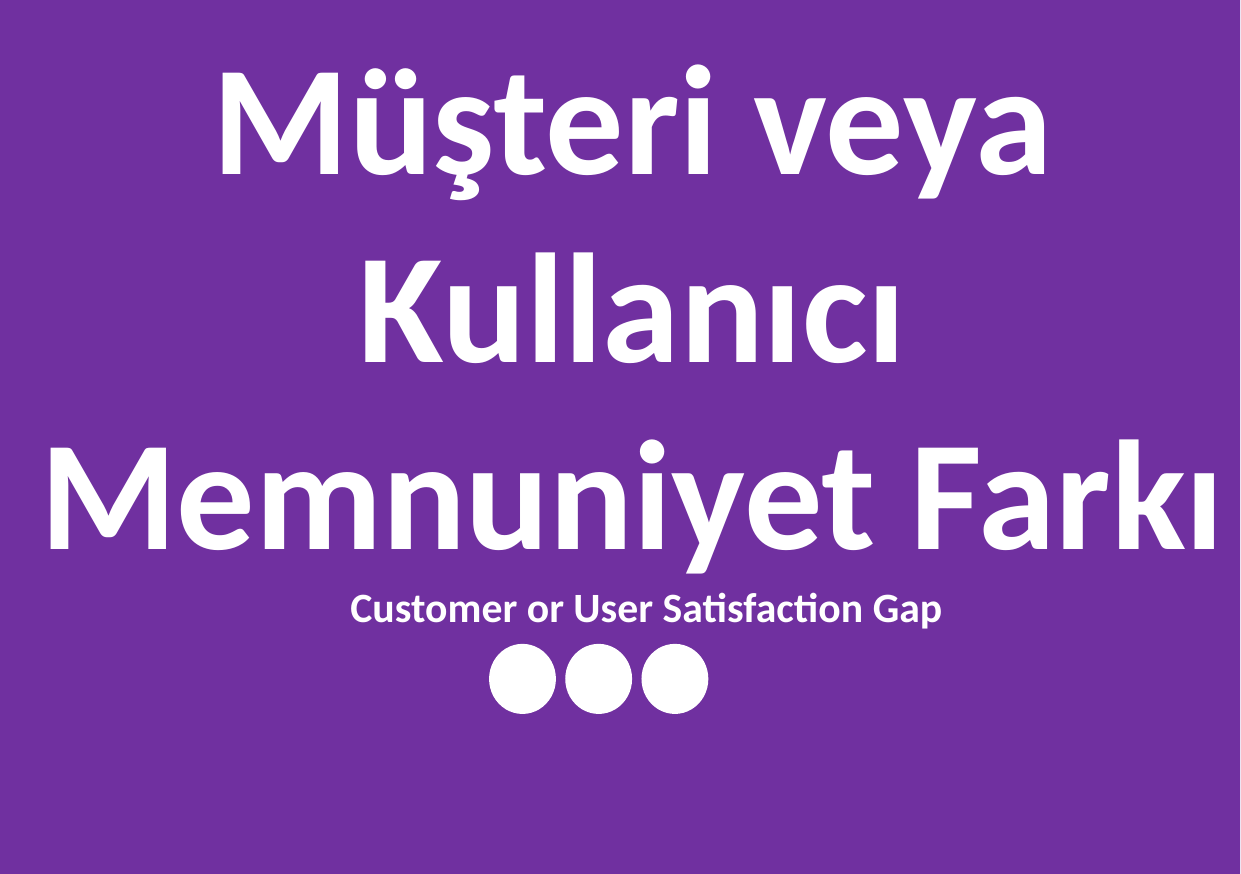

Müşteri veya Kullanıcı
Memnuniyet Farkı
    Customer or User Satisfaction Gap